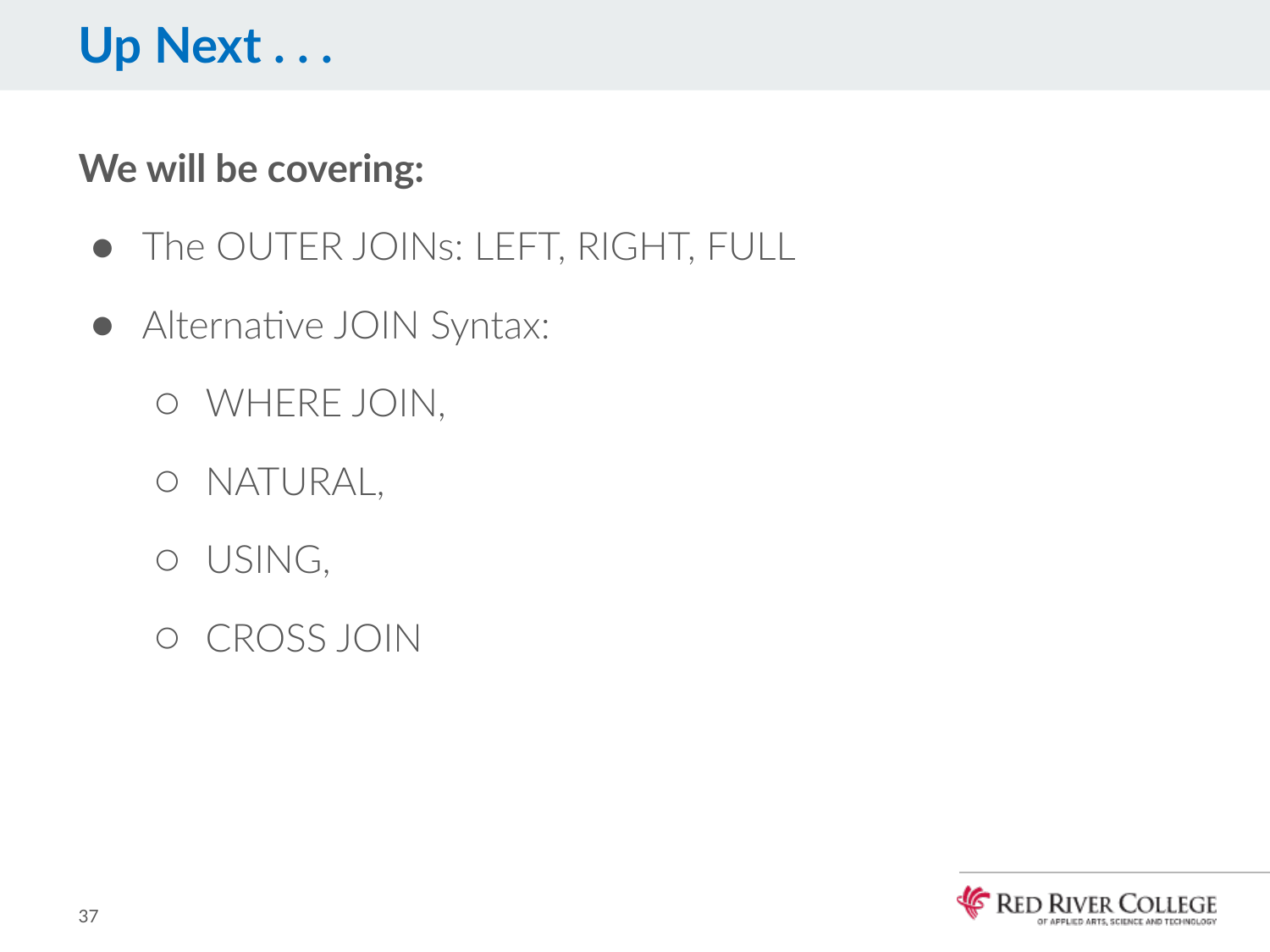

# Up Next . . .
We will be covering:
The OUTER JOINs: LEFT, RIGHT, FULL
Alternative JOIN Syntax:
WHERE JOIN,
NATURAL,
USING,
CROSS JOIN
37